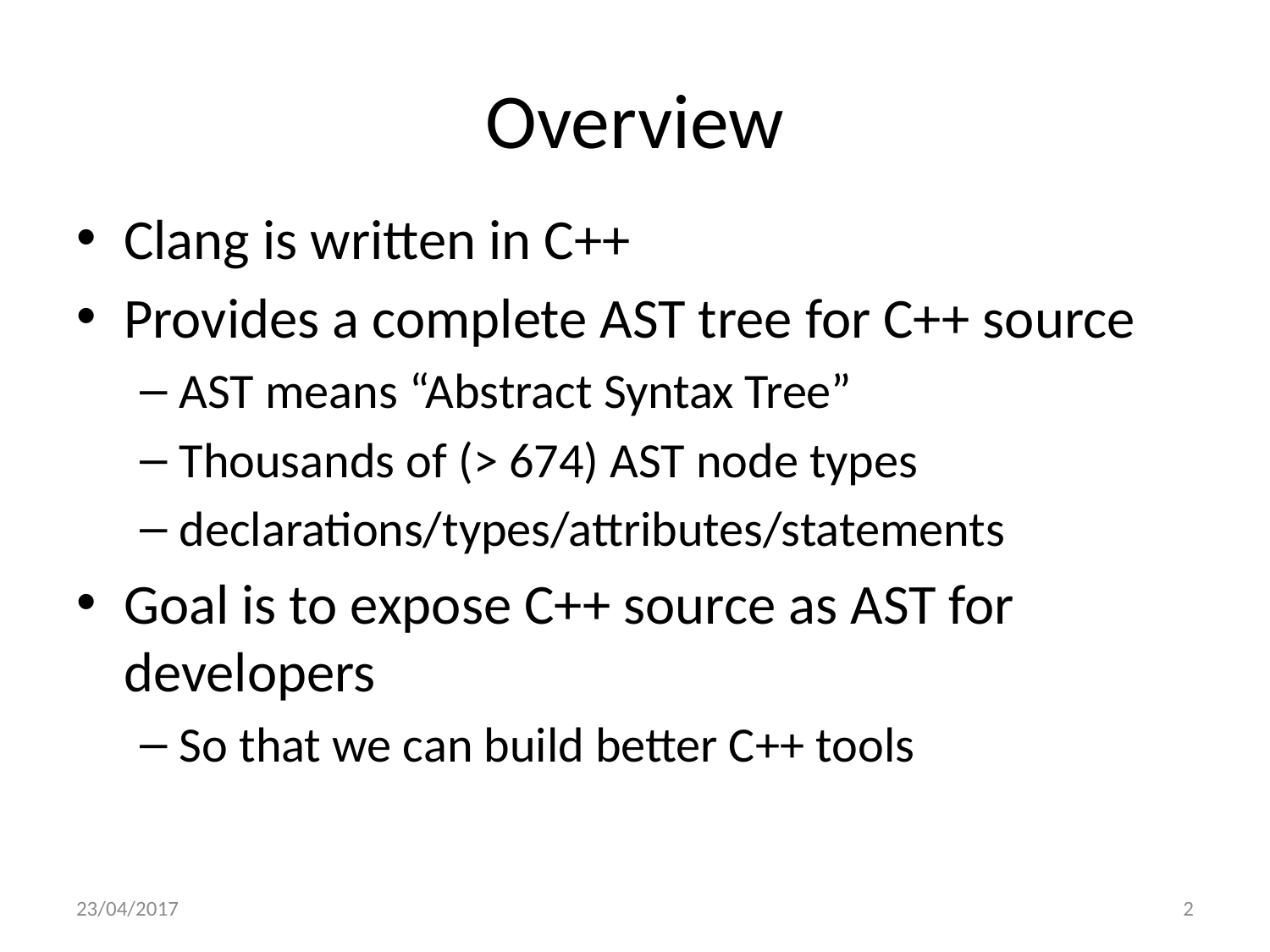

# Overview
Clang is written in C++
Provides a complete AST tree for C++ source
AST means “Abstract Syntax Tree”
Thousands of (> 674) AST node types
declarations/types/attributes/statements
Goal is to expose C++ source as AST for developers
So that we can build better C++ tools
23/04/2017
2